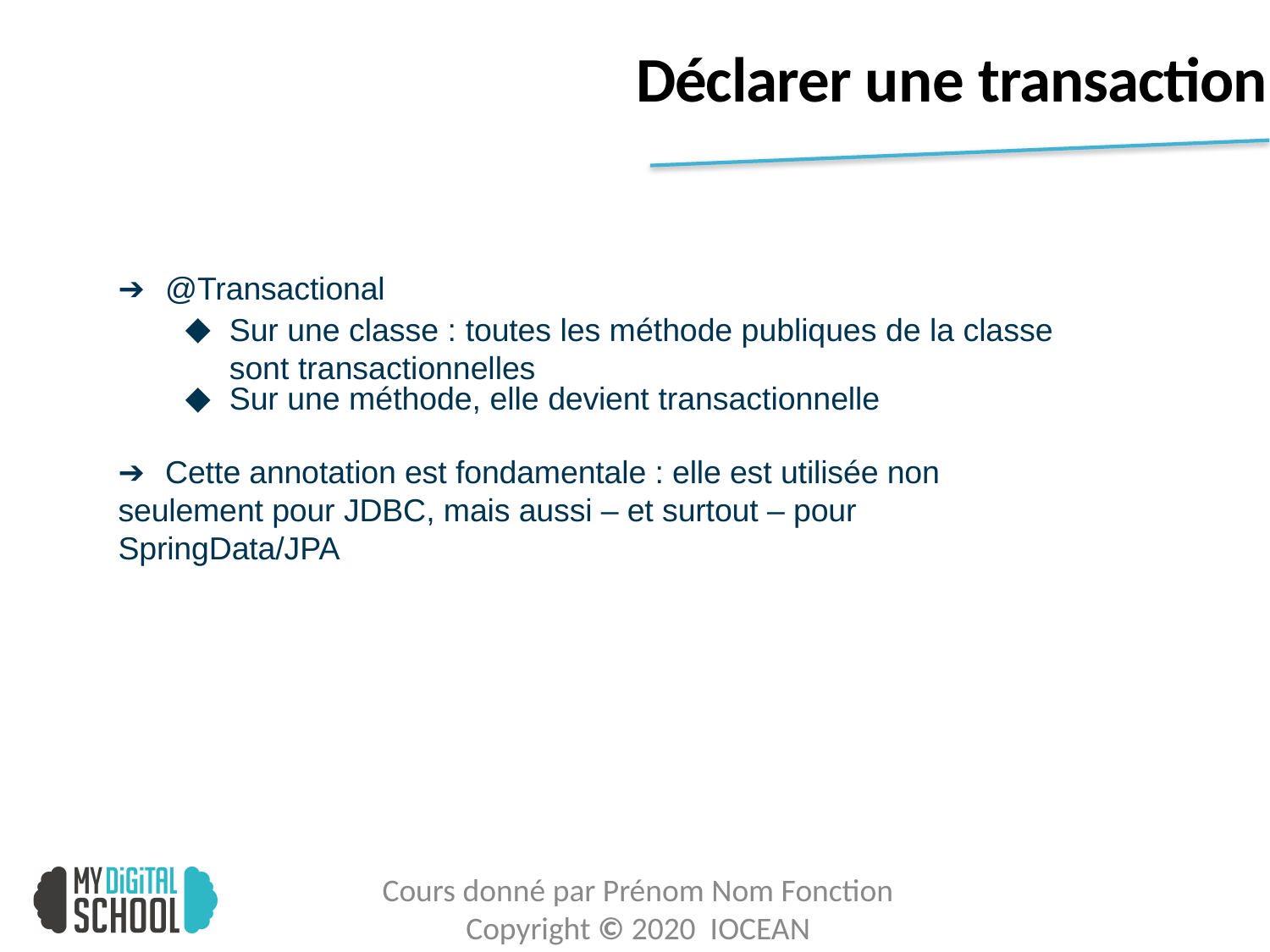

# Déclarer une transaction
➔ @Transactional
Sur une classe : toutes les méthode publiques de la classe sont transactionnelles
Sur une méthode, elle devient transactionnelle

➔ Cette annotation est fondamentale : elle est utilisée non seulement pour JDBC, mais aussi – et surtout – pour SpringData/JPA